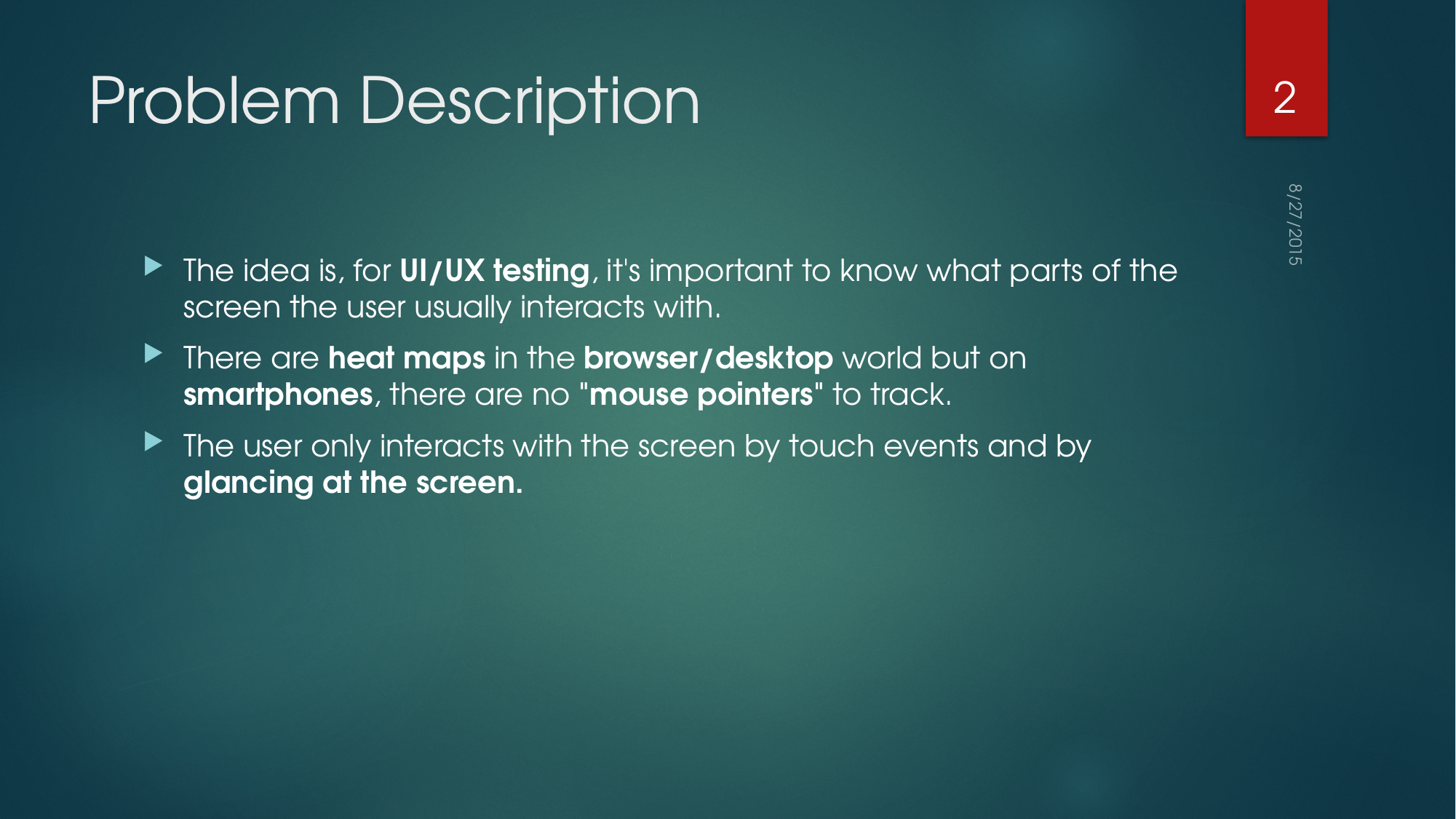

2
# Problem Description
The idea is, for UI/UX testing, it's important to know what parts of the screen the user usually interacts with.
There are heat maps in the browser/desktop world but on smartphones, there are no "mouse pointers" to track.
The user only interacts with the screen by touch events and by glancing at the screen.
8/27/2015